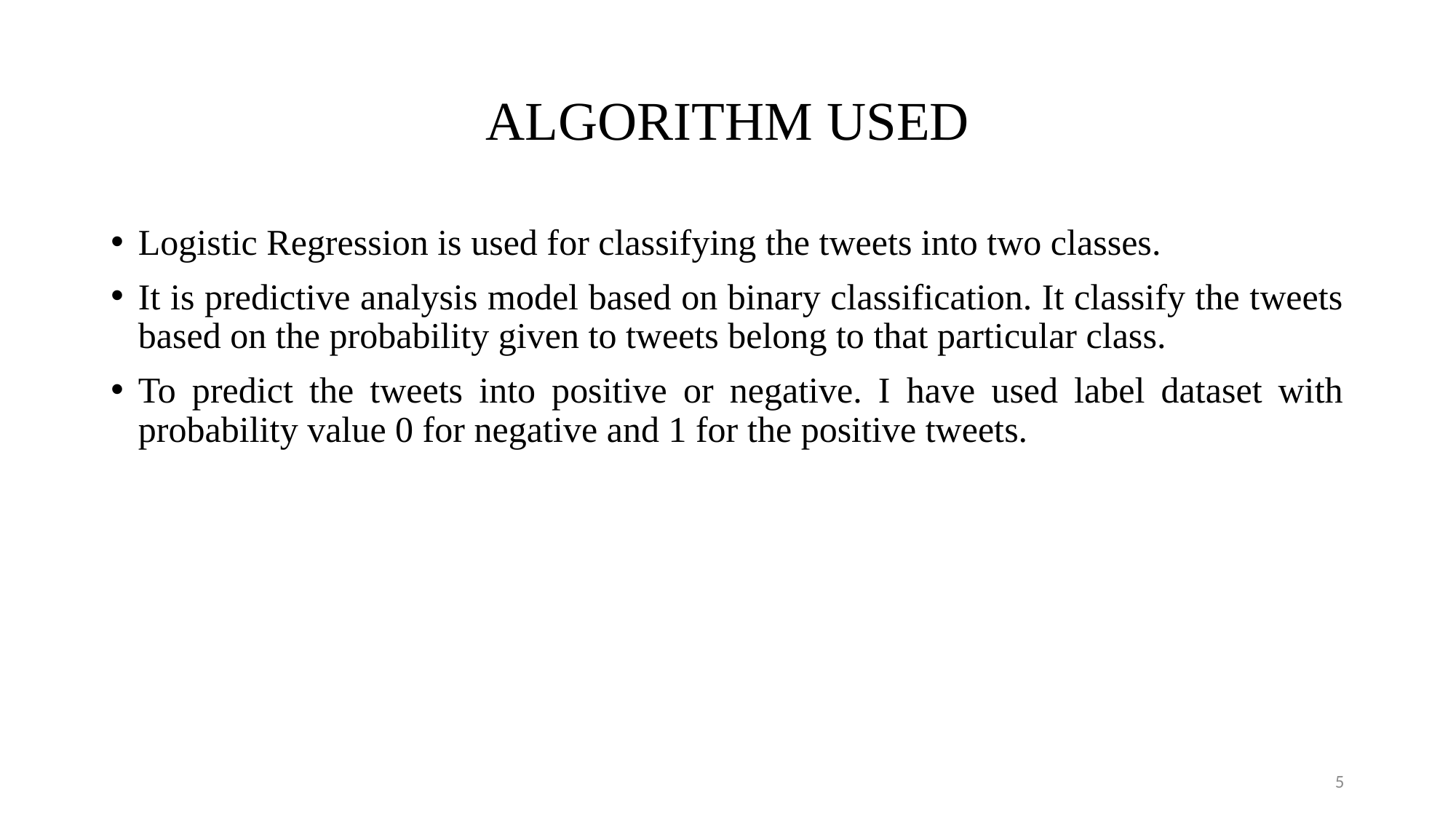

# ALGORITHM USED
Logistic Regression is used for classifying the tweets into two classes.
It is predictive analysis model based on binary classification. It classify the tweets based on the probability given to tweets belong to that particular class.
To predict the tweets into positive or negative. I have used label dataset with probability value 0 for negative and 1 for the positive tweets.
5